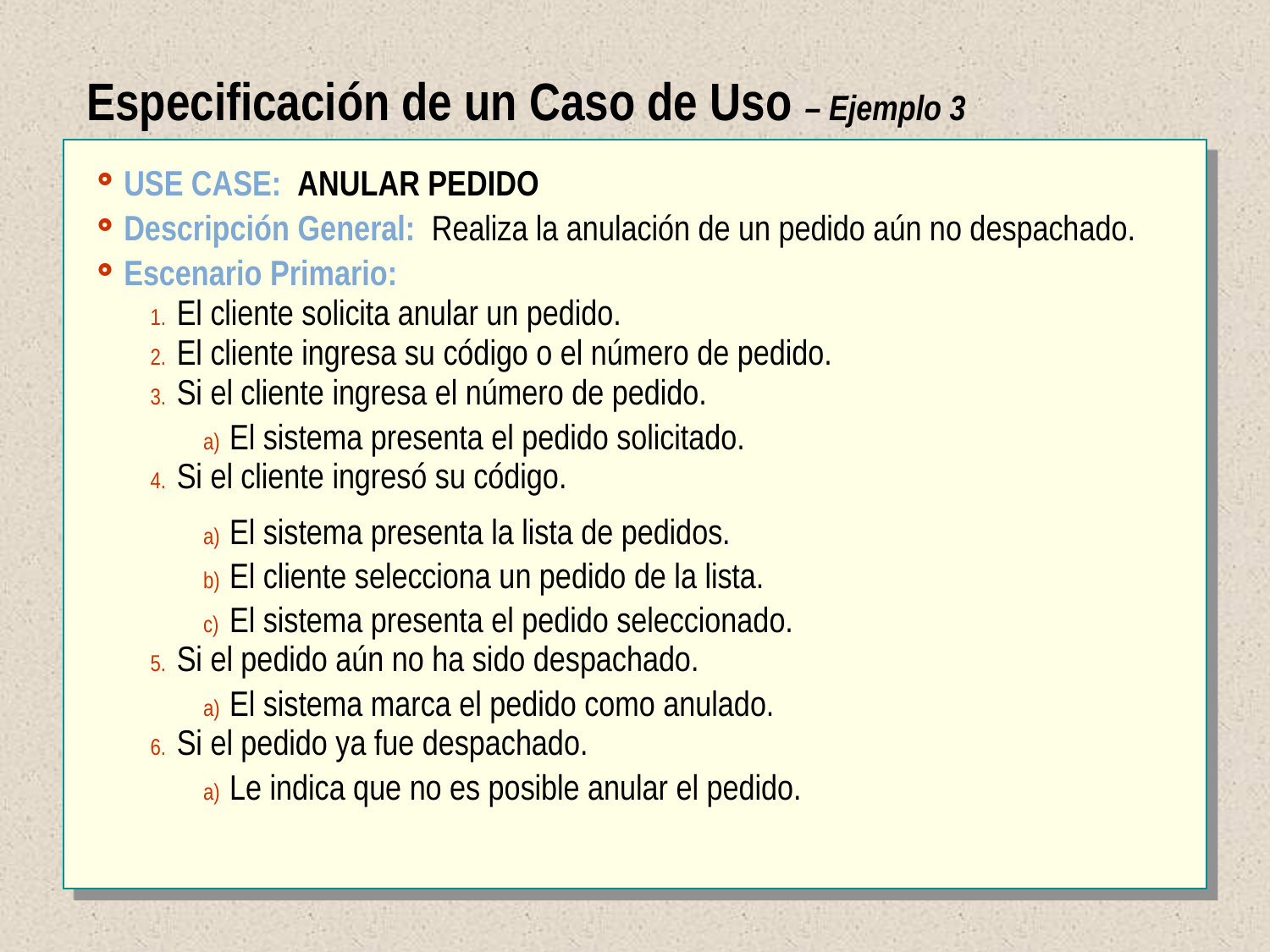

Especificación de un Caso de Uso – Ejemplo 3
USE CASE:  ANULAR PEDIDO
Descripción General:  Realiza la anulación de un pedido aún no despachado.
Escenario Primario:
El cliente solicita anular un pedido.
El cliente ingresa su código o el número de pedido.
Si el cliente ingresa el número de pedido.
El sistema presenta el pedido solicitado.
Si el cliente ingresó su código.
El sistema presenta la lista de pedidos.
El cliente selecciona un pedido de la lista.
El sistema presenta el pedido seleccionado.
Si el pedido aún no ha sido despachado.
El sistema marca el pedido como anulado.
Si el pedido ya fue despachado.
Le indica que no es posible anular el pedido.